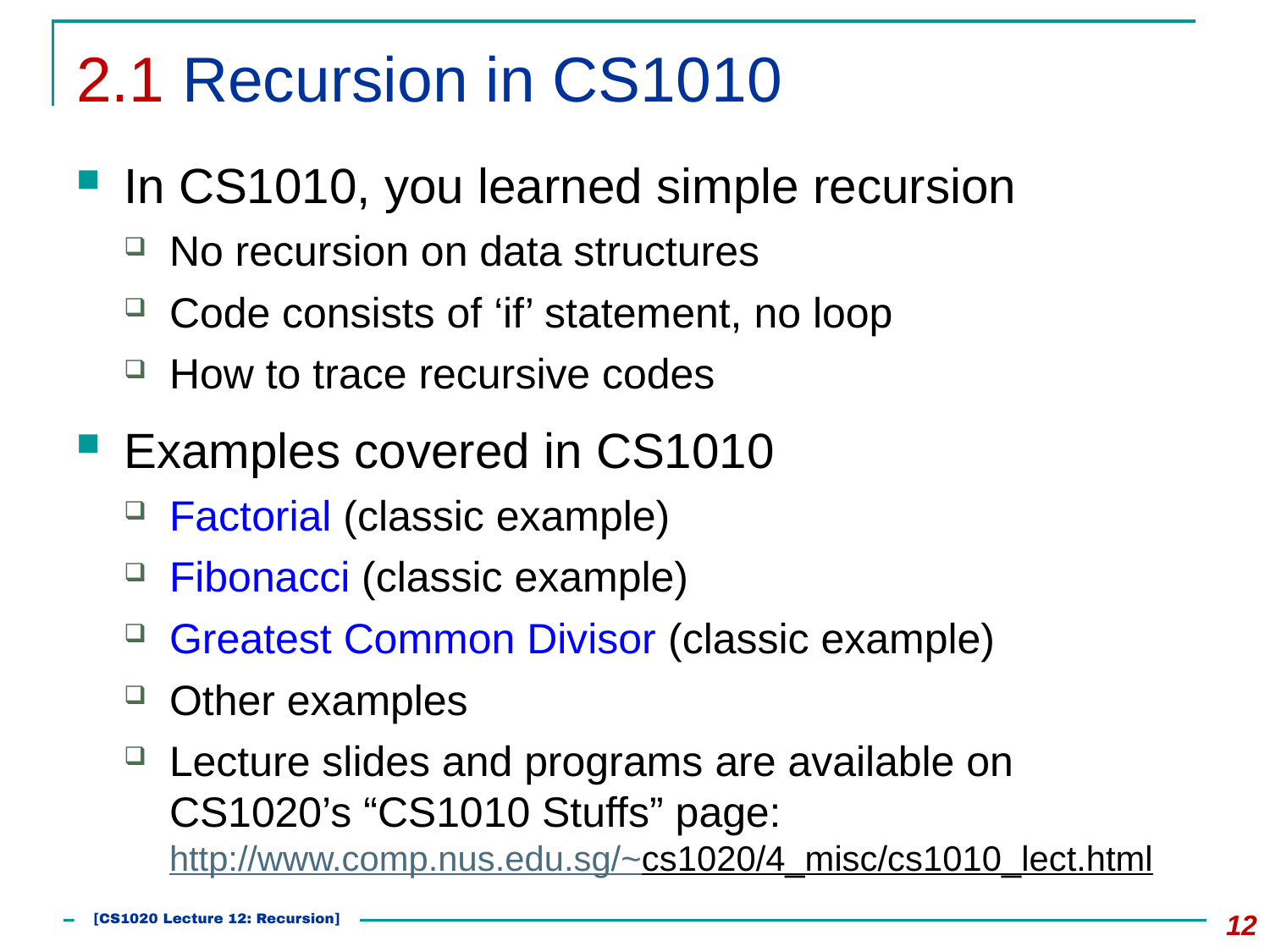

# 2.1 Recursion in CS1010
In CS1010, you learned simple recursion
No recursion on data structures
Code consists of ‘if’ statement, no loop
How to trace recursive codes
Examples covered in CS1010
Factorial (classic example)
Fibonacci (classic example)
Greatest Common Divisor (classic example)
Other examples
Lecture slides and programs are available on CS1020’s “CS1010 Stuffs” page:   http://www.comp.nus.edu.sg/~cs1020/4_misc/cs1010_lect.html
12
[CS1020 Lecture 12: Recursion]